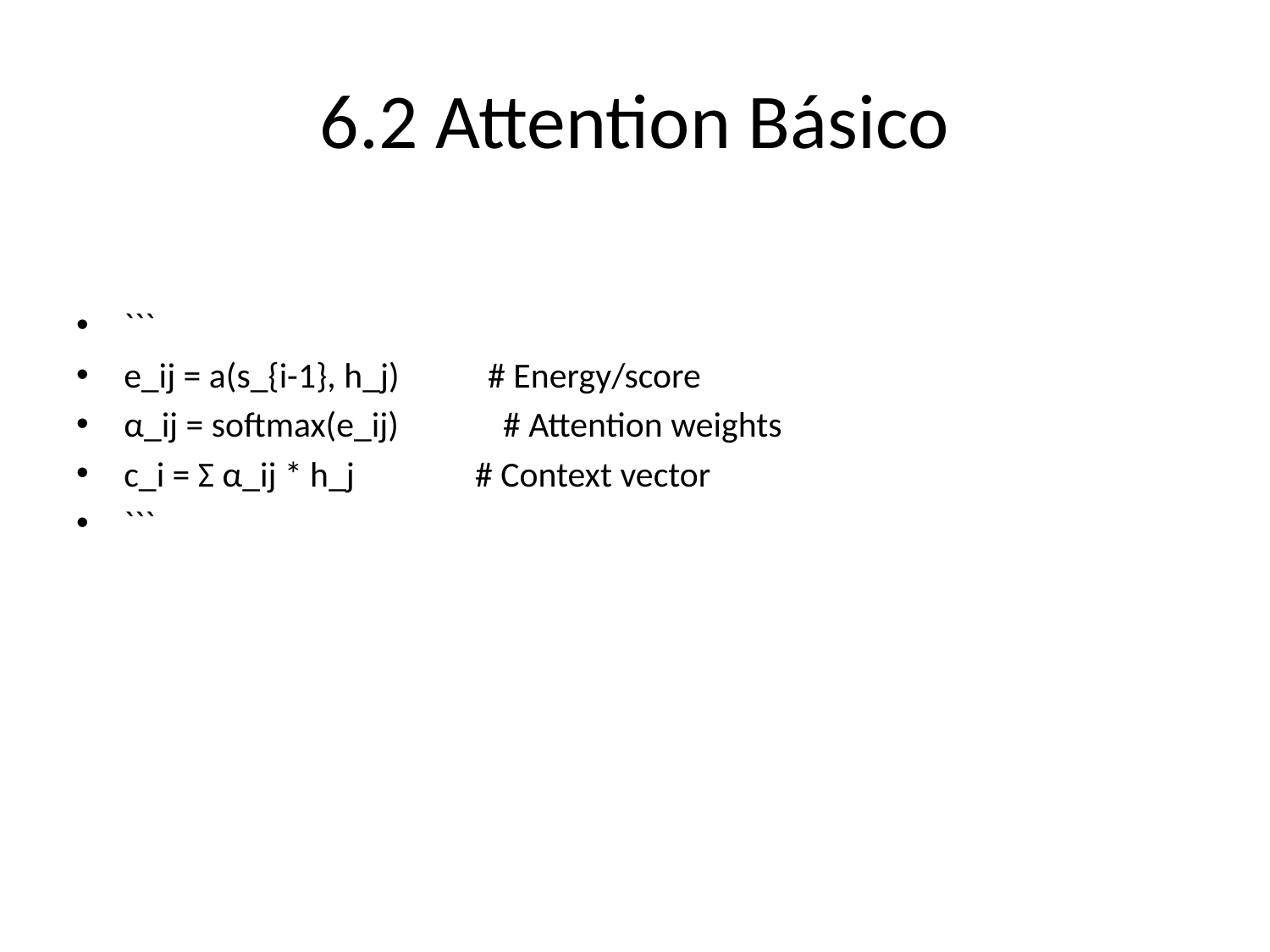

# 6.2 Attention Básico

```
e_ij = a(s_{i-1}, h_j)           # Energy/score
α_ij = softmax(e_ij)             # Attention weights
c_i = Σ α_ij * h_j               # Context vector
```